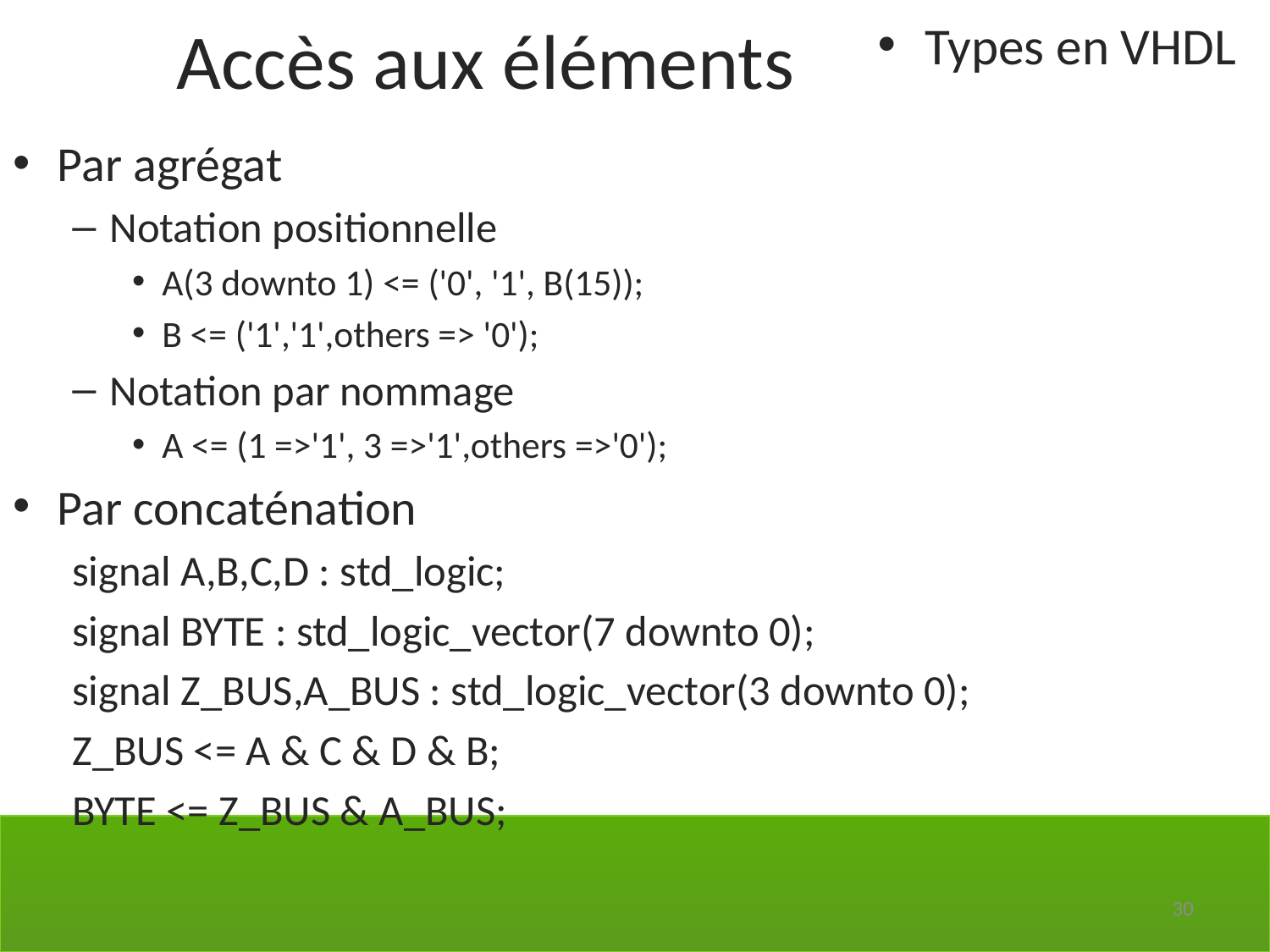

Accès aux éléments
Types en VHDL
Par agrégat
Notation positionnelle
A(3 downto 1) <= ('0', '1', B(15));
B <= ('1','1',others => '0');
Notation par nommage
A <= (1 =>'1', 3 =>'1',others =>'0');
Par concaténation
signal A,B,C,D : std_logic;
signal BYTE : std_logic_vector(7 downto 0);
signal Z_BUS,A_BUS : std_logic_vector(3 downto 0);
Z_BUS <= A & C & D & B;
BYTE <= Z_BUS & A_BUS;

30